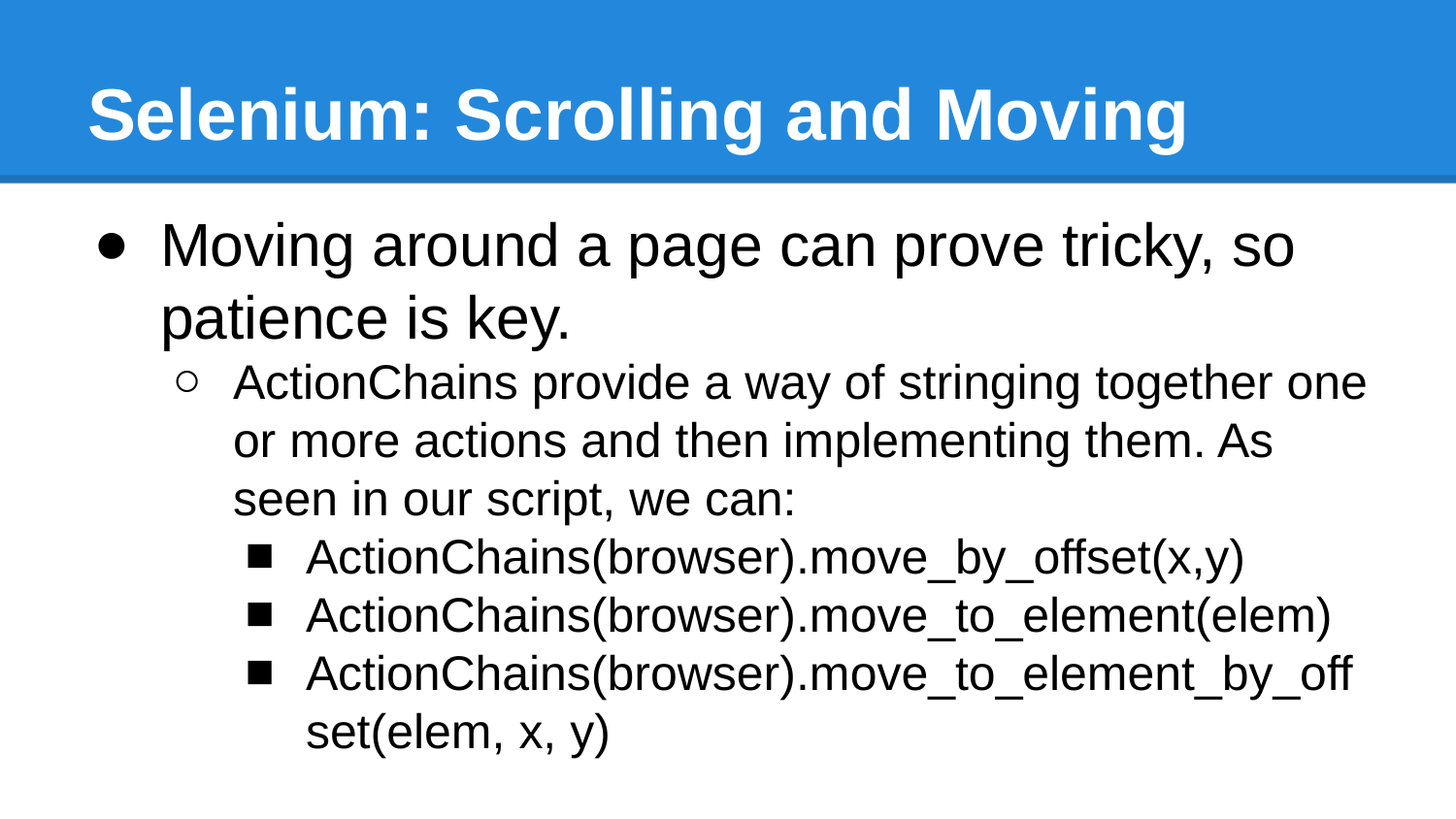

# Selenium: Scrolling and Moving
Moving around a page can prove tricky, so patience is key.
ActionChains provide a way of stringing together one or more actions and then implementing them. As seen in our script, we can:
ActionChains(browser).move_by_offset(x,y)
ActionChains(browser).move_to_element(elem)
ActionChains(browser).move_to_element_by_offset(elem, x, y)